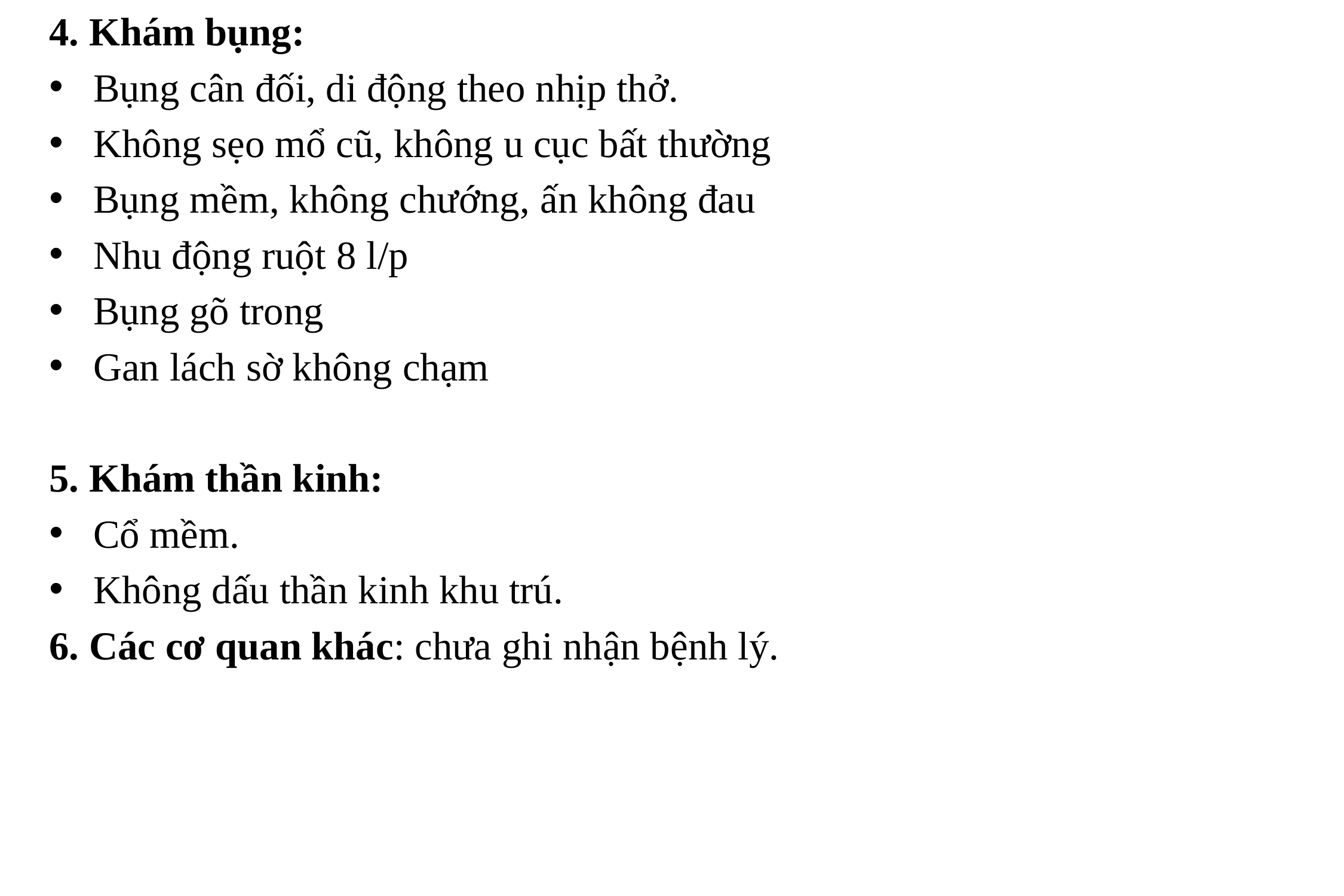

4. Khám bụng:
Bụng cân đối, di động theo nhịp thở.
Không sẹo mổ cũ, không u cục bất thường
Bụng mềm, không chướng, ấn không đau
Nhu động ruột 8 l/p
Bụng gõ trong
Gan lách sờ không chạm

5. Khám thần kinh:
Cổ mềm.
Không dấu thần kinh khu trú.
6. Các cơ quan khác: chưa ghi nhận bệnh lý.